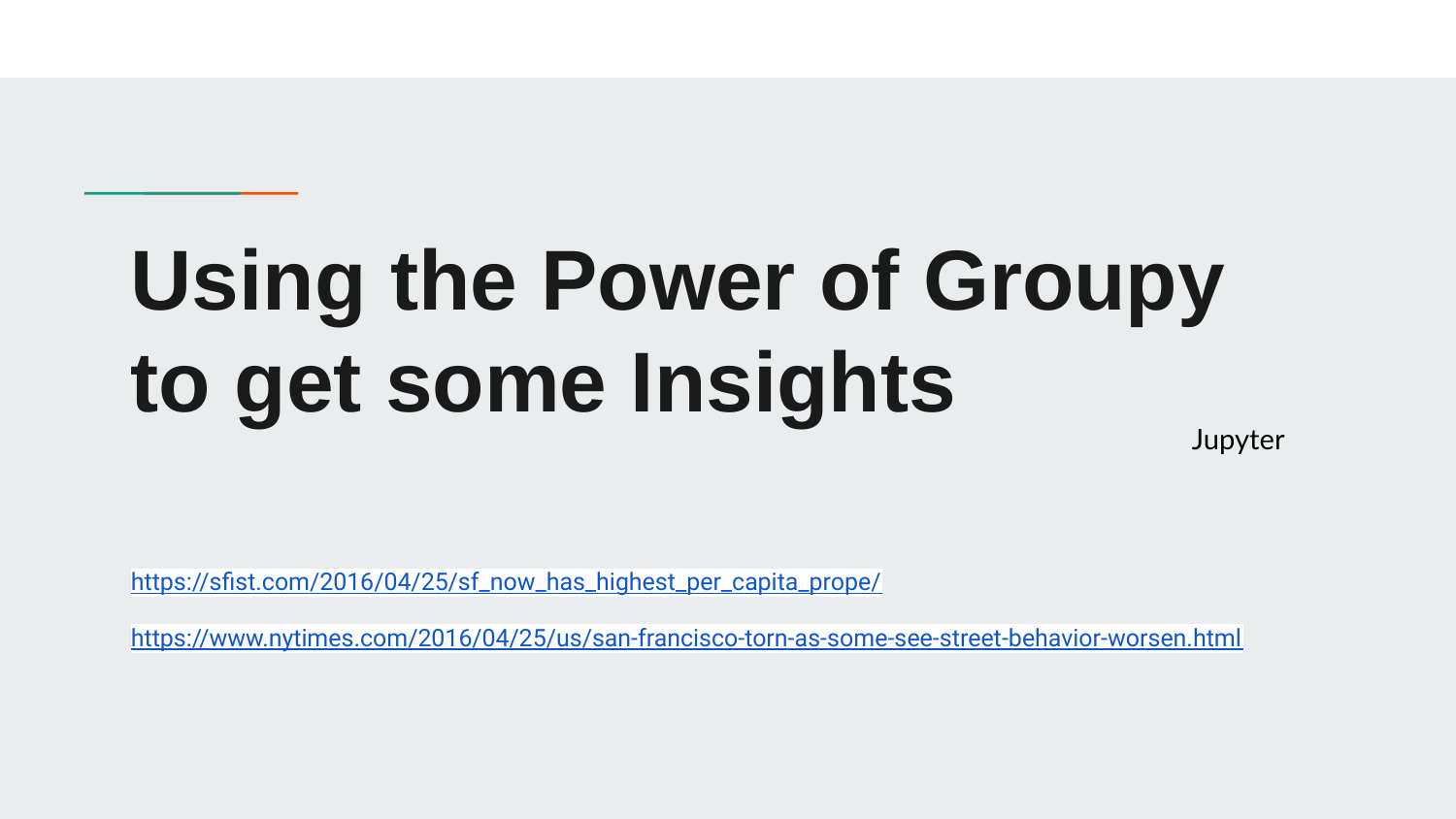

# Using the Power of Groupy to get some Insights
Jupyter
https://sfist.com/2016/04/25/sf_now_has_highest_per_capita_prope/

https://www.nytimes.com/2016/04/25/us/san-francisco-torn-as-some-see-street-behavior-worsen.html